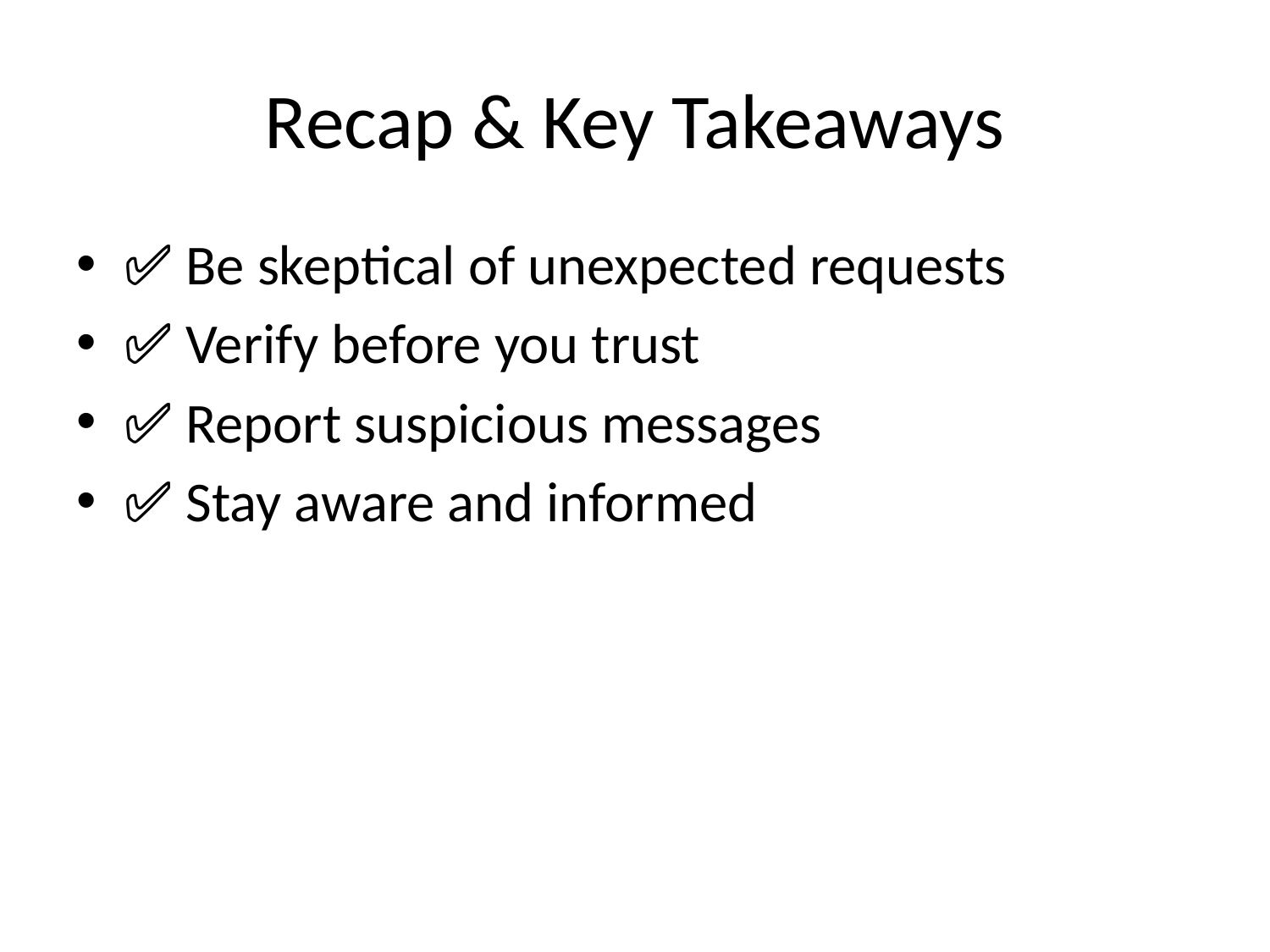

# Recap & Key Takeaways
✅ Be skeptical of unexpected requests
✅ Verify before you trust
✅ Report suspicious messages
✅ Stay aware and informed